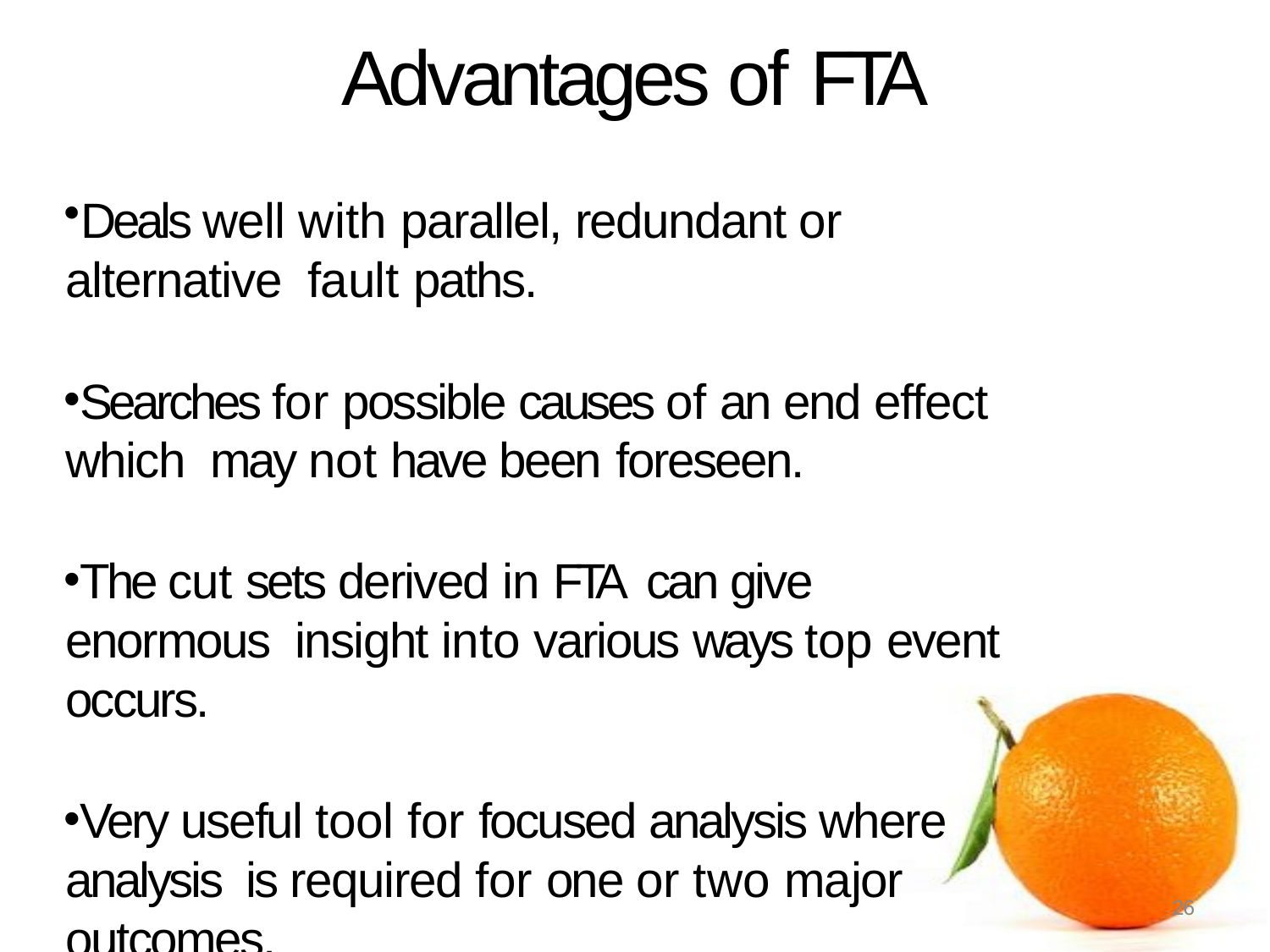

# Advantages of FTA
Deals well with parallel, redundant or alternative  fault paths.

Searches for possible causes of an end effect which  may not have been foreseen.

The cut sets derived in FTA  can give enormous  insight into various ways top event occurs.

Very useful tool for focused analysis where analysis  is required for one or two major outcomes.
26